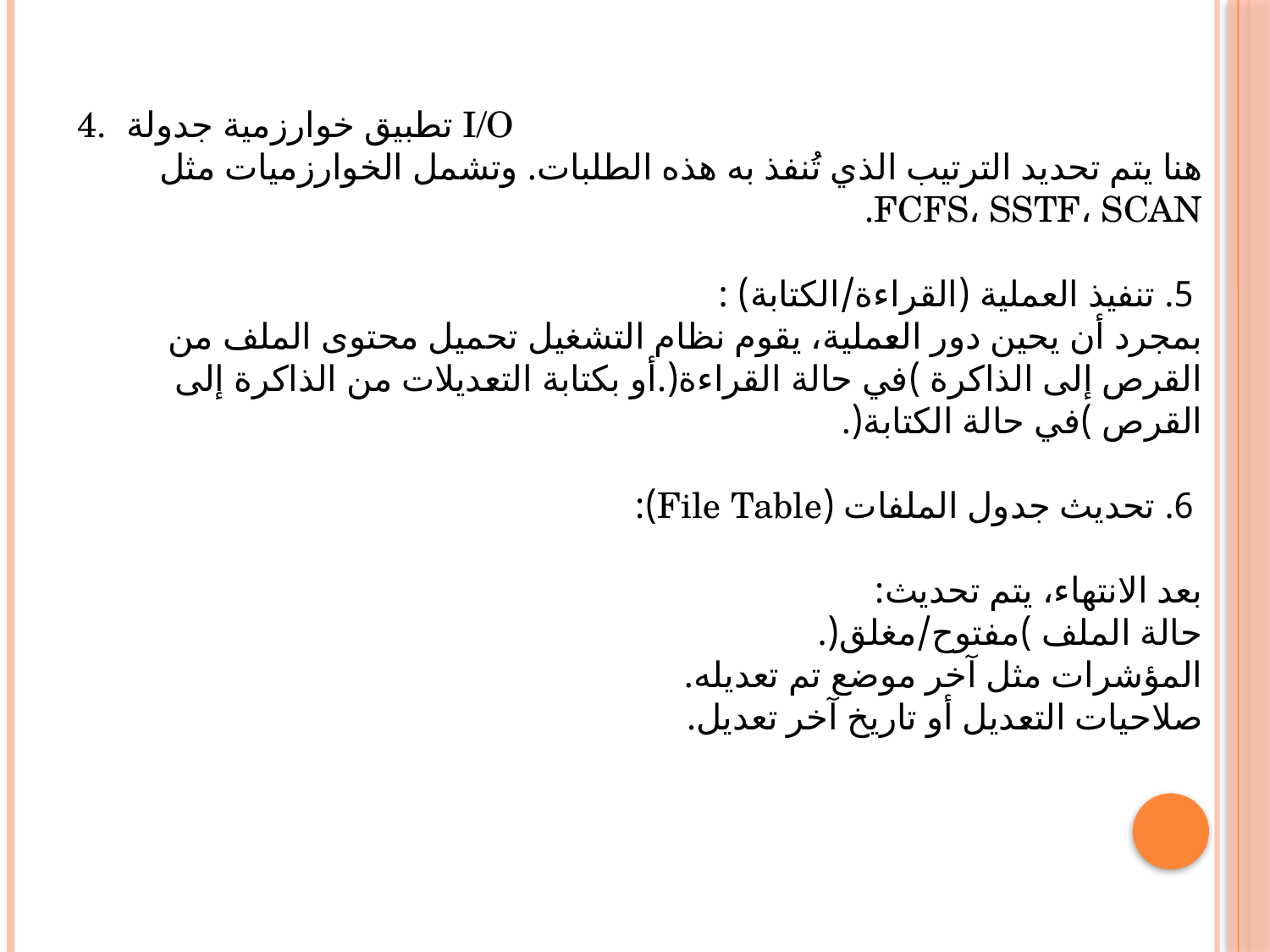

#
 4.  تطبيق خوارزمية جدولة I/O
هنا يتم تحديد الترتيب الذي تُنفذ به هذه الطلبات. وتشمل الخوارزميات مثل FCFS، SSTF، SCAN.

 5. تنفيذ العملية (القراءة/الكتابة) :
بمجرد أن يحين دور العملية، يقوم نظام التشغيل تحميل محتوى الملف من القرص إلى الذاكرة )في حالة القراءة(.أو بكتابة التعديلات من الذاكرة إلى القرص )في حالة الكتابة(.

 6. تحديث جدول الملفات (File Table):

بعد الانتهاء، يتم تحديث:
حالة الملف )مفتوح/مغلق(.
المؤشرات مثل آخر موضع تم تعديله.
صلاحيات التعديل أو تاريخ آخر تعديل.